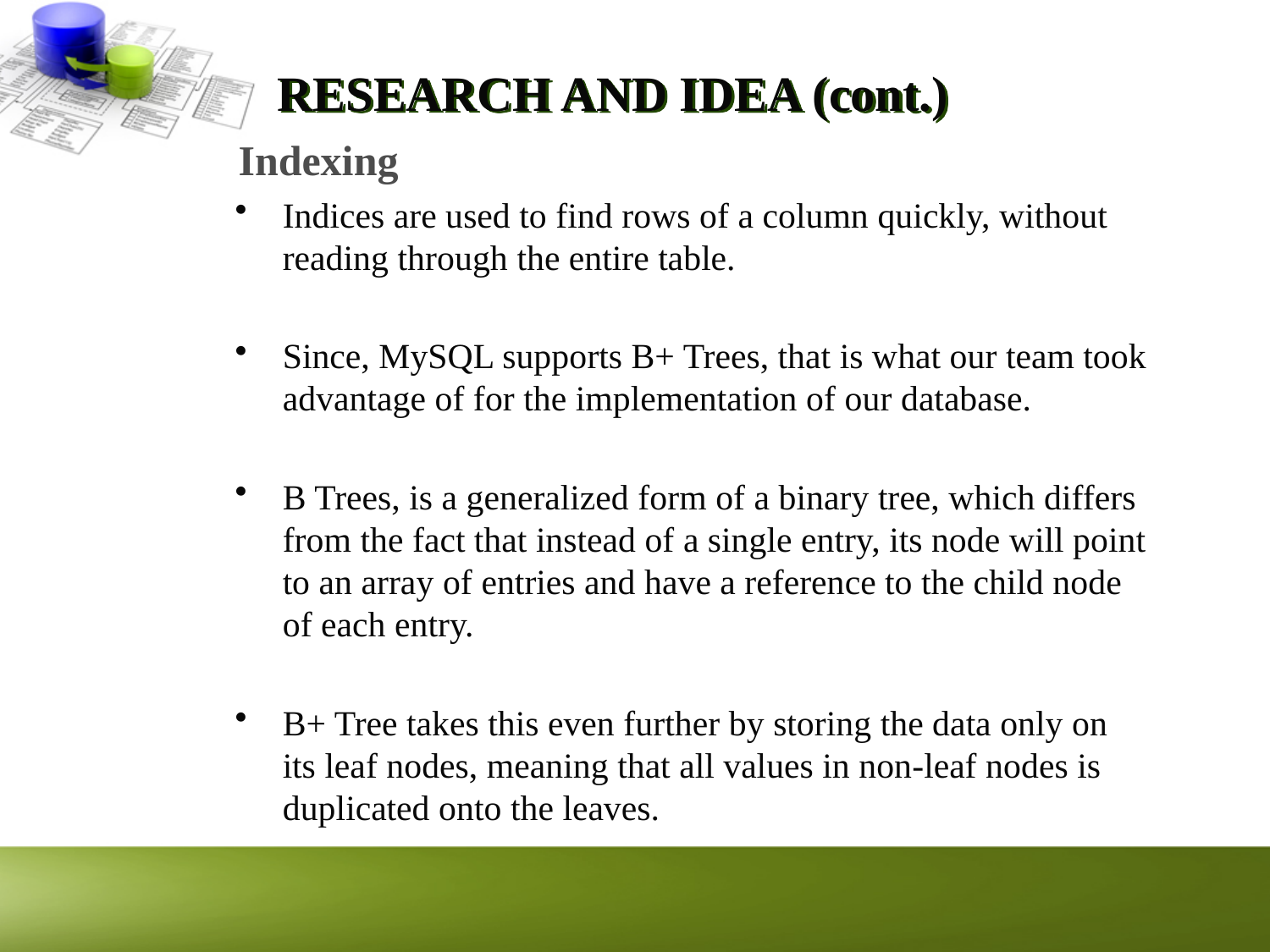

# RESEARCH AND IDEA (cont.)
Indexing
Indices are used to find rows of a column quickly, without reading through the entire table.

Since, MySQL supports B+ Trees, that is what our team took advantage of for the implementation of our database.

B Trees, is a generalized form of a binary tree, which differs from the fact that instead of a single entry, its node will point to an array of entries and have a reference to the child node of each entry.

B+ Tree takes this even further by storing the data only on its leaf nodes, meaning that all values in non-leaf nodes is duplicated onto the leaves.